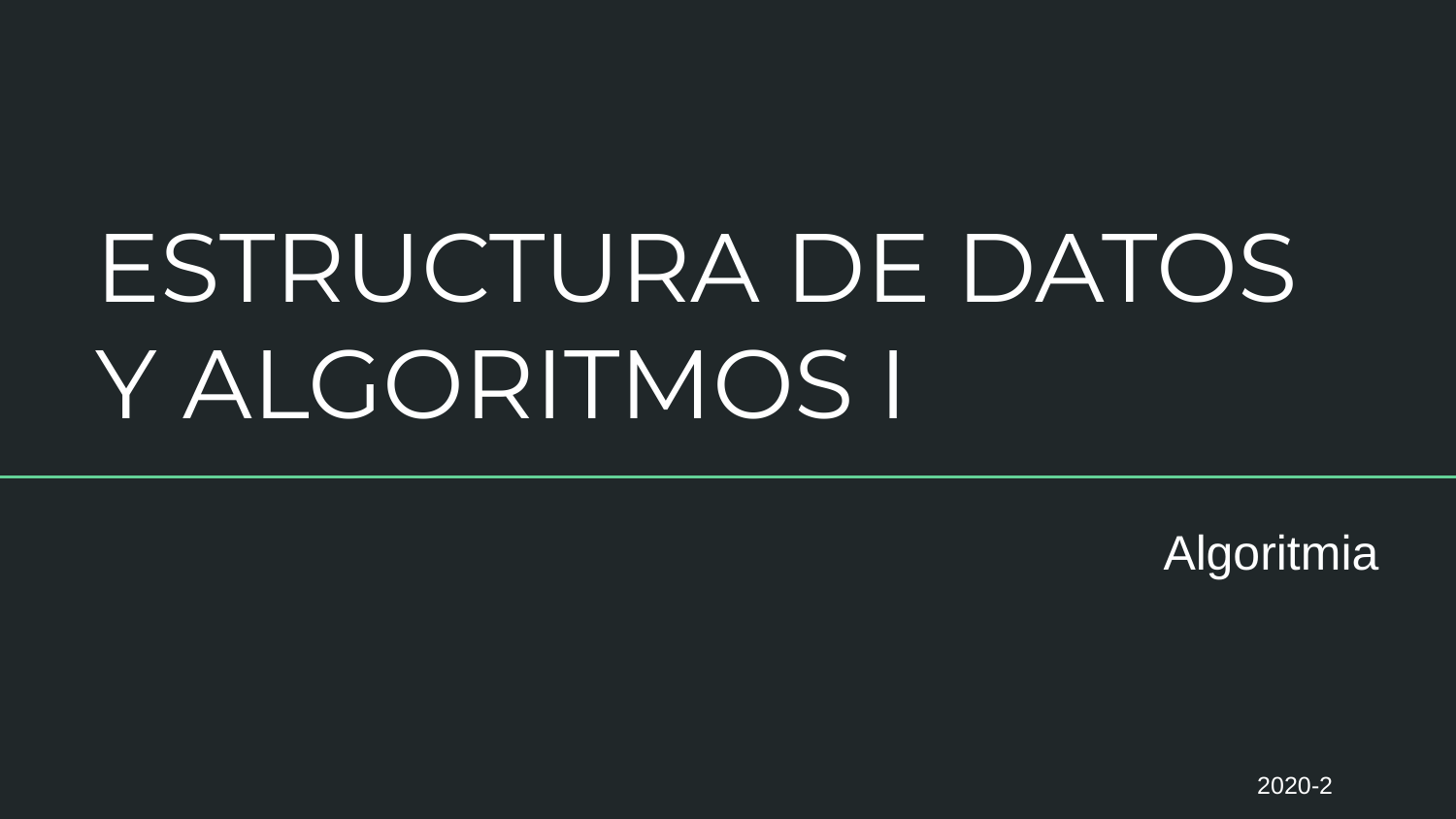

# ESTRUCTURA DE DATOS Y ALGORITMOS I
Algoritmia
2020-2